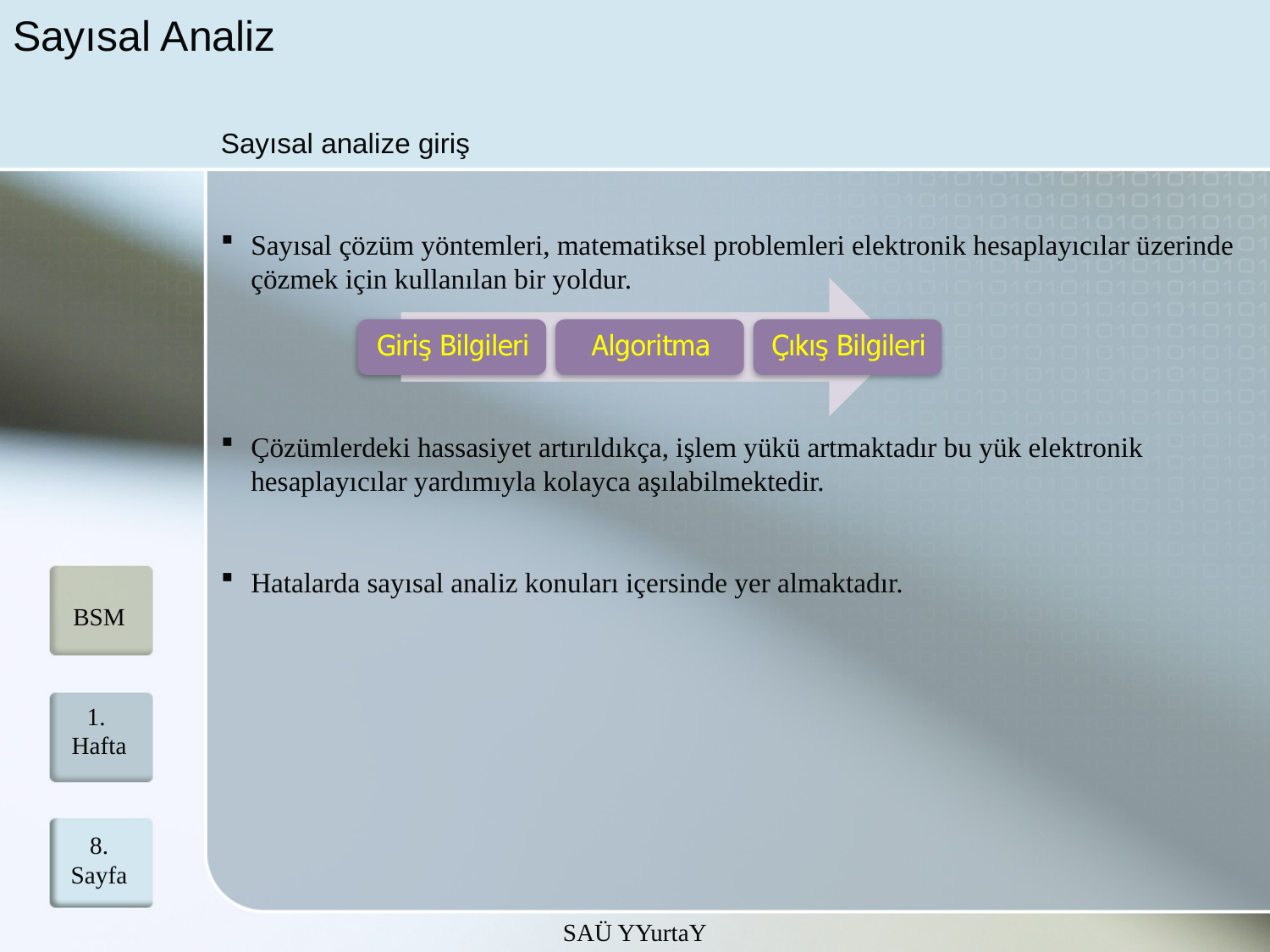

# Sayısal Analiz
Sayısal analize giriş

Sayısal çözüm yöntemleri, matematiksel problemleri elektronik hesaplayıcılar üzerinde çözmek için kullanılan bir yoldur.

Çözümlerdeki hassasiyet artırıldıkça, işlem yükü artmaktadır bu yük elektronik hesaplayıcılar yardımıyla kolayca aşılabilmektedir.

Hatalarda sayısal analiz konuları içersinde yer almaktadır.

Giriş Bilgileri
Algoritma
Çıkış Bilgileri
BSM
1.  Hafta
8.
Sayfa
SAÜ YYurtaY